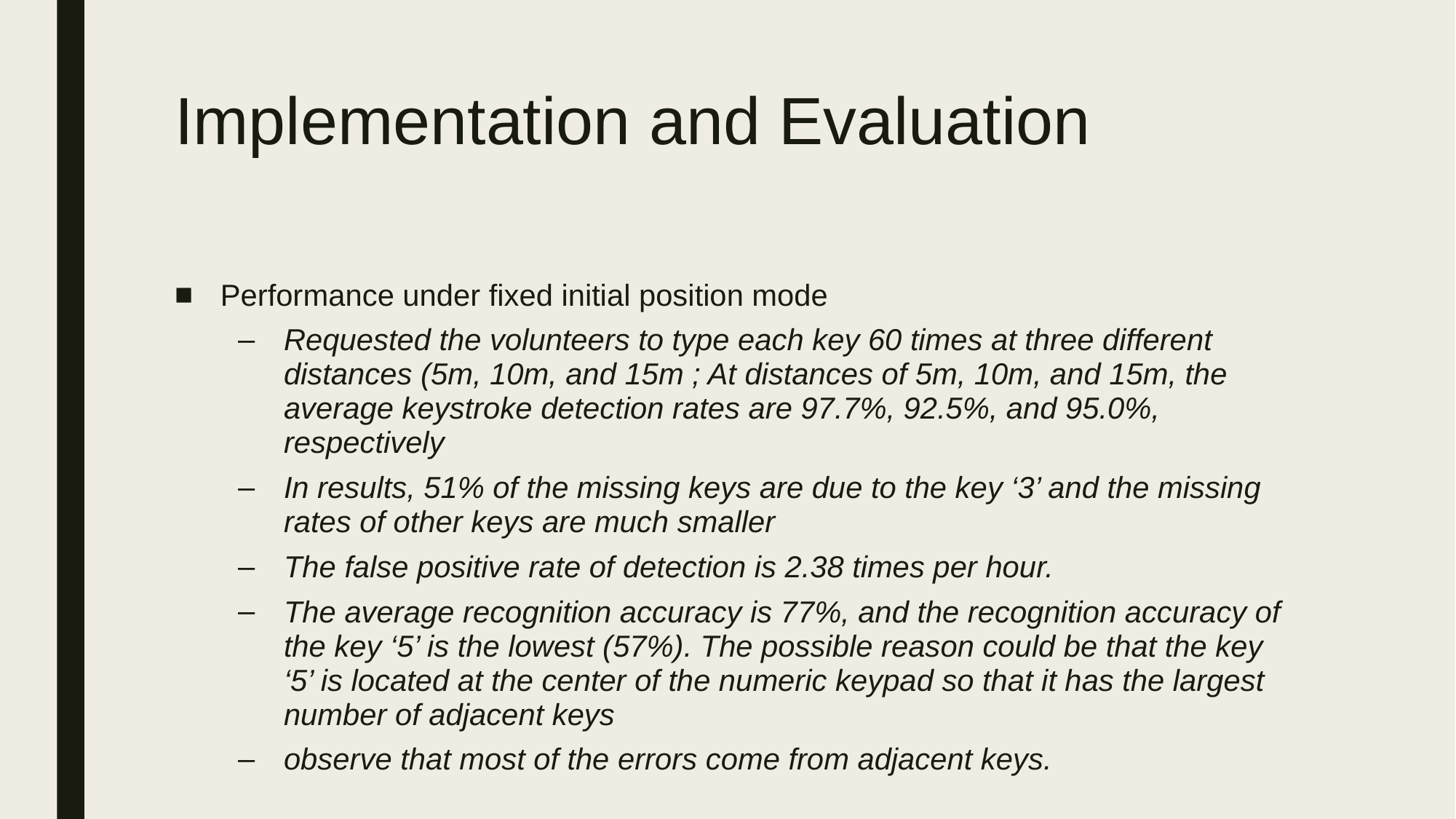

# Implementation and Evaluation
Performance under fixed initial position mode
Requested the volunteers to type each key 60 times at three different distances (5m, 10m, and 15m ; At distances of 5m, 10m, and 15m, the average keystroke detection rates are 97.7%, 92.5%, and 95.0%, respectively
In results, 51% of the missing keys are due to the key ‘3’ and the missing rates of other keys are much smaller
The false positive rate of detection is 2.38 times per hour.
The average recognition accuracy is 77%, and the recognition accuracy of the key ‘5’ is the lowest (57%). The possible reason could be that the key ‘5’ is located at the center of the numeric keypad so that it has the largest number of adjacent keys
observe that most of the errors come from adjacent keys.